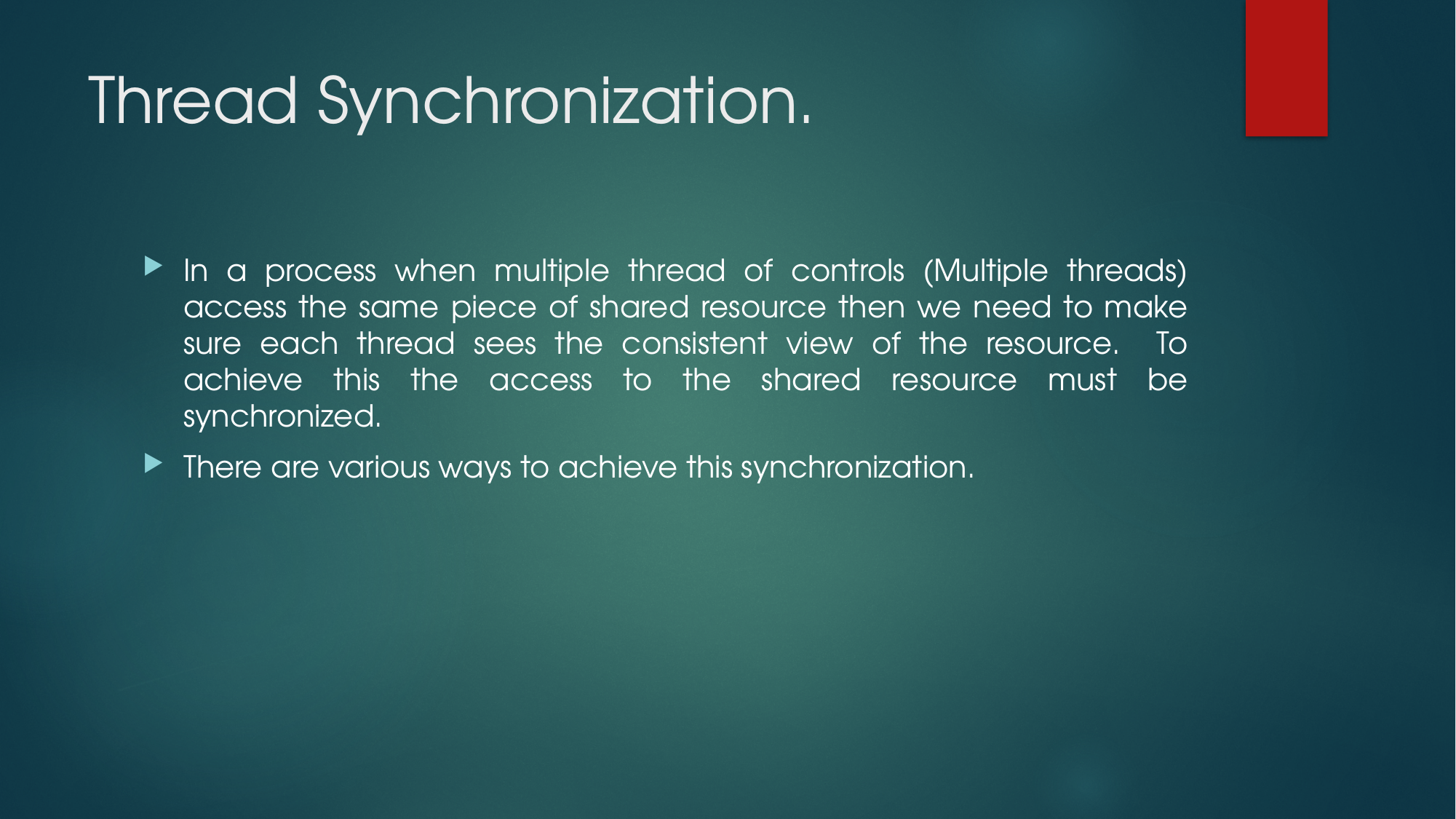

# Thread Synchronization.
In a process when multiple thread of controls (Multiple threads) access the same piece of shared resource then we need to make sure each thread sees the consistent view of the resource.  To achieve this the access to the shared resource must be synchronized.
There are various ways to achieve this synchronization.